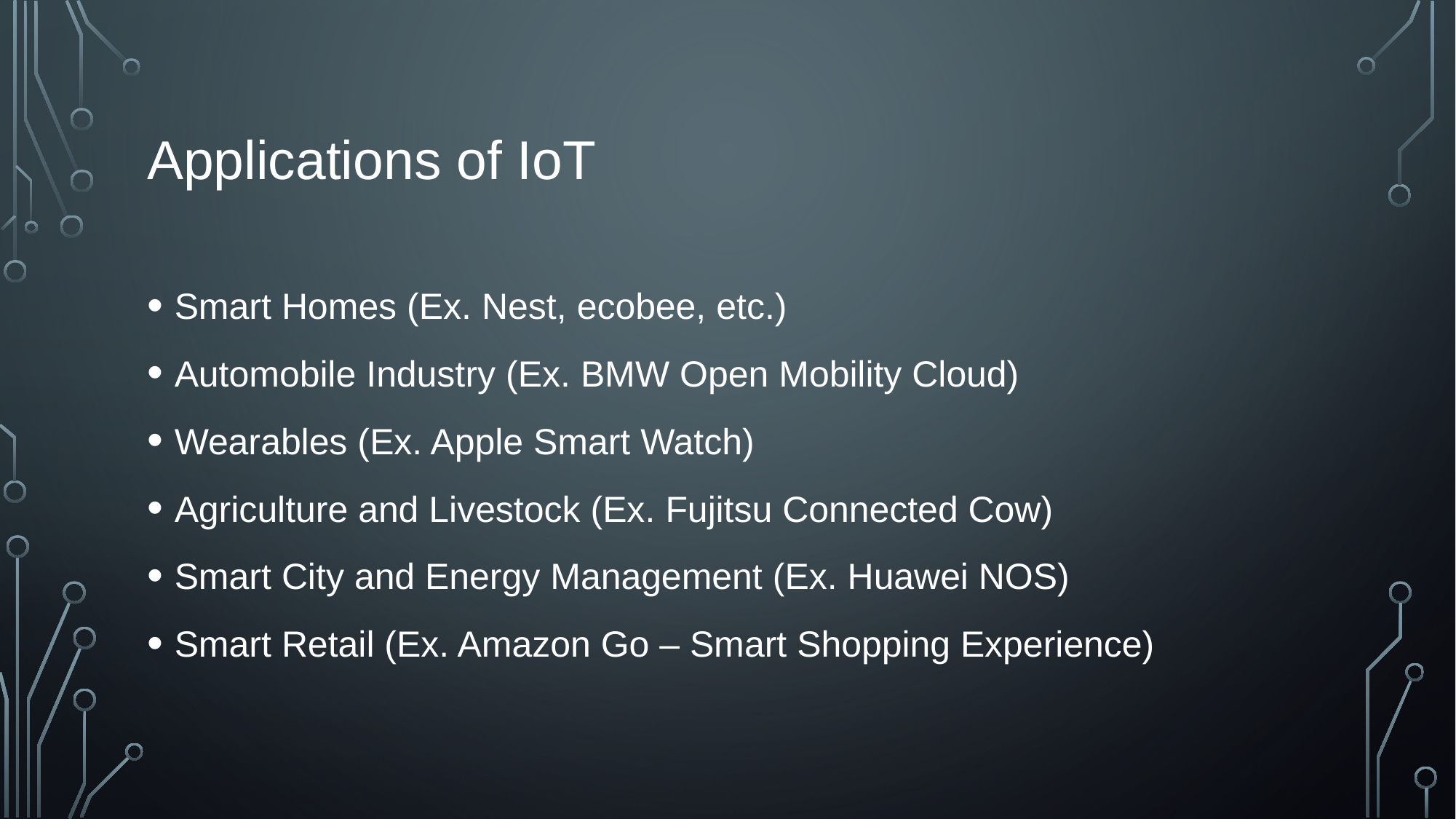

# Applications of IoT
Smart Homes (Ex. Nest, ecobee, etc.)
Automobile Industry (Ex. BMW Open Mobility Cloud)
Wearables (Ex. Apple Smart Watch)
Agriculture and Livestock (Ex. Fujitsu Connected Cow)
Smart City and Energy Management (Ex. Huawei NOS)
Smart Retail (Ex. Amazon Go – Smart Shopping Experience)